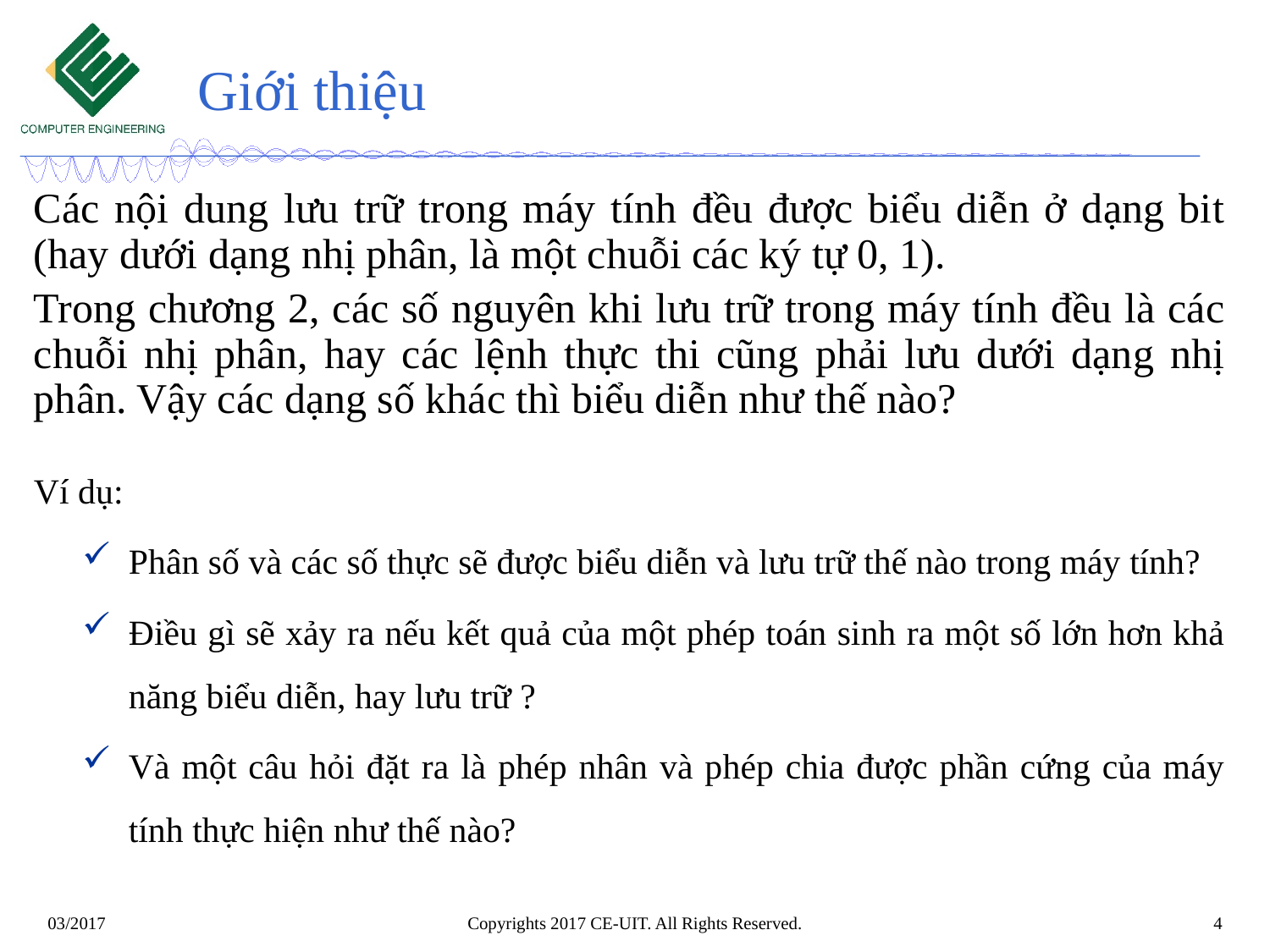

# Giới thiệu
Các nội dung lưu trữ trong máy tính đều được biểu diễn ở dạng bit (hay dưới dạng nhị phân, là một chuỗi các ký tự 0, 1).
Trong chương 2, các số nguyên khi lưu trữ trong máy tính đều là các chuỗi nhị phân, hay các lệnh thực thi cũng phải lưu dưới dạng nhị phân. Vậy các dạng số khác thì biểu diễn như thế nào?
Ví dụ:
Phân số và các số thực sẽ được biểu diễn và lưu trữ thế nào trong máy tính?
Điều gì sẽ xảy ra nếu kết quả của một phép toán sinh ra một số lớn hơn khả năng biểu diễn, hay lưu trữ ?
Và một câu hỏi đặt ra là phép nhân và phép chia được phần cứng của máy tính thực hiện như thế nào?
03/2017
Copyrights 2017 CE-UIT. All Rights Reserved.
4